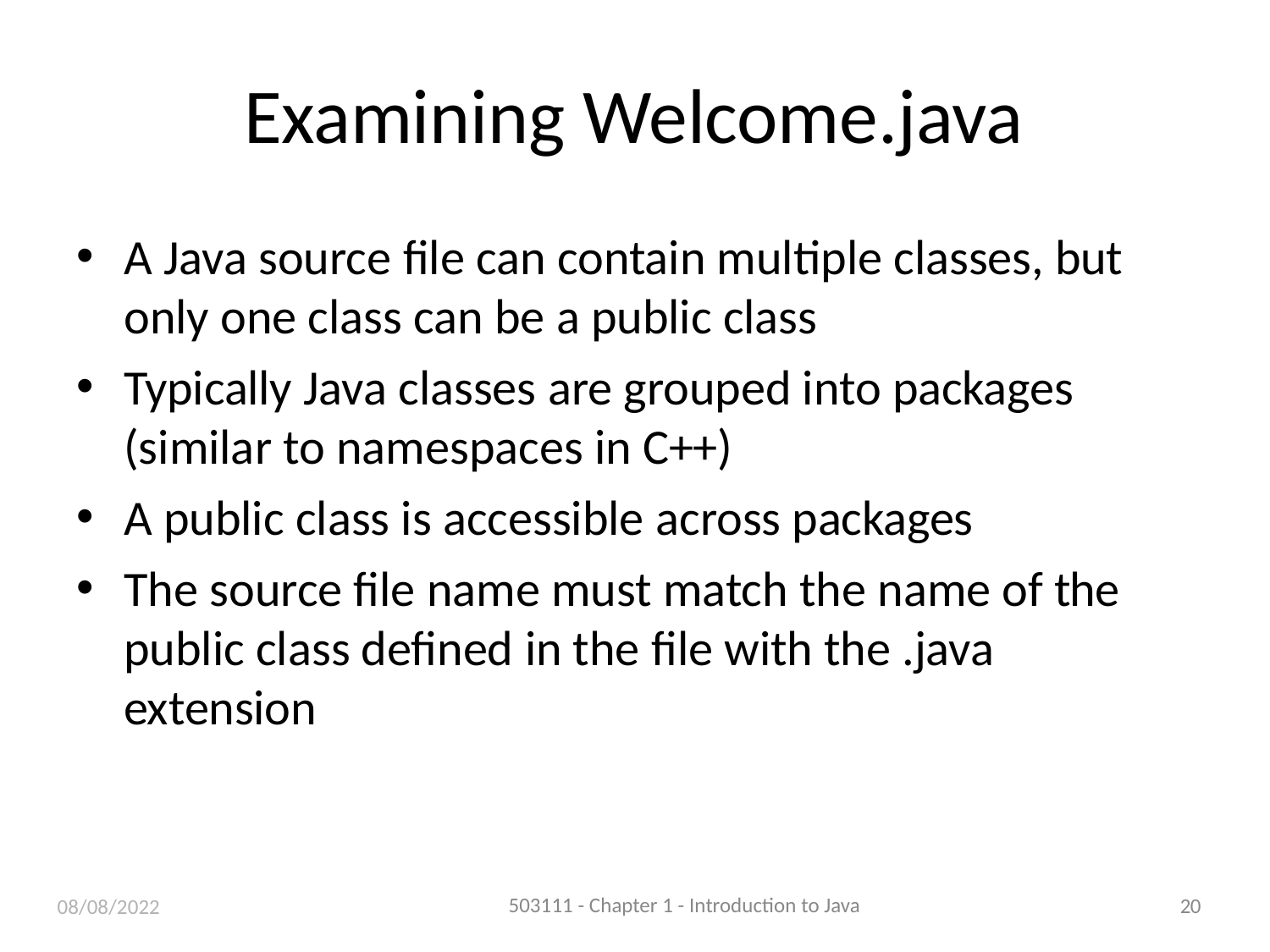

# Examining Welcome.java
A Java source file can contain multiple classes, but only one class can be a public class
Typically Java classes are grouped into packages (similar to namespaces in C++)
A public class is accessible across packages
The source file name must match the name of the public class defined in the file with the .java extension
08/08/2022
503111 - Chapter 1 - Introduction to Java
20